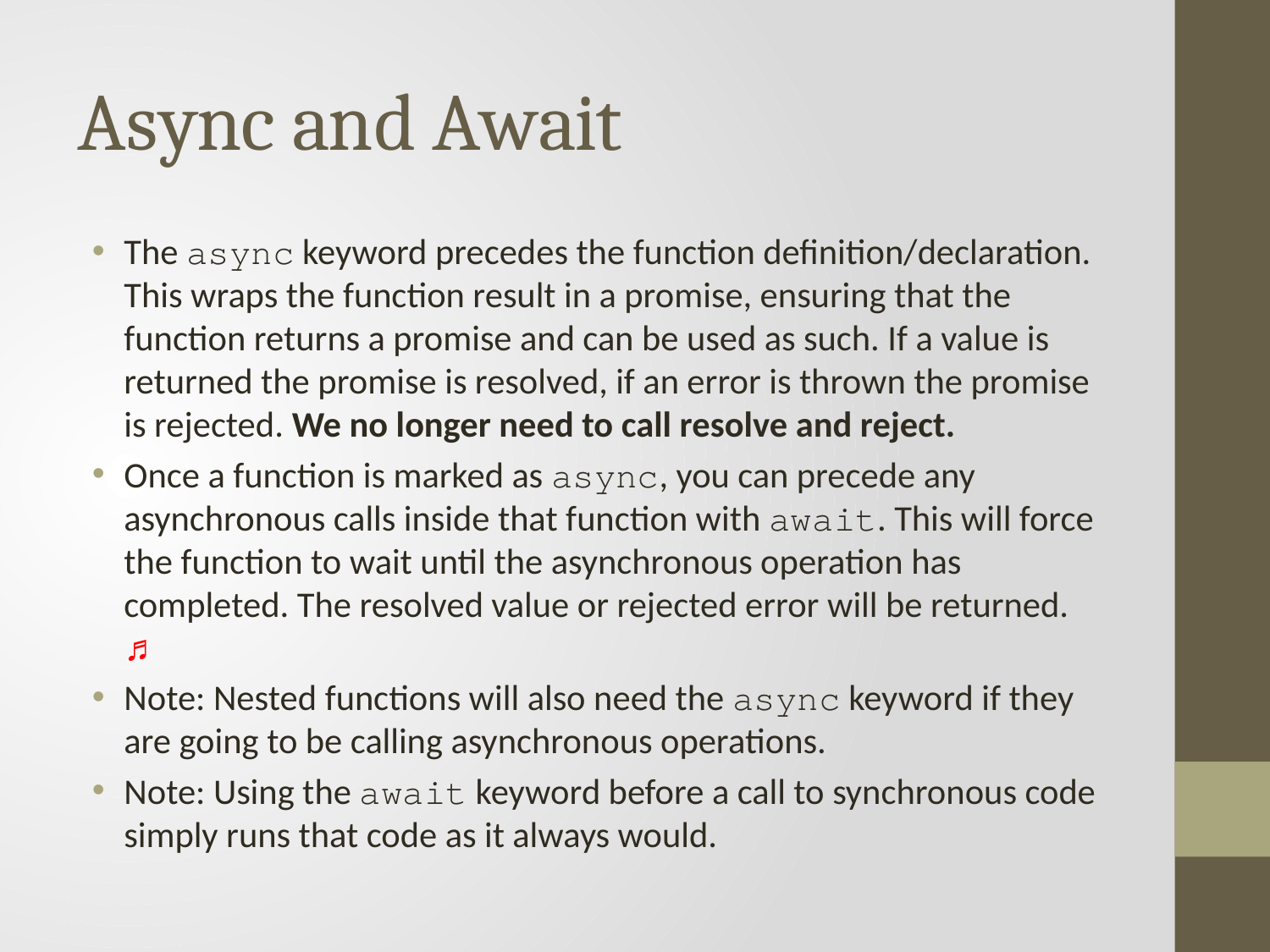

# Async and Await
The async keyword precedes the function definition/declaration. This wraps the function result in a promise, ensuring that the function returns a promise and can be used as such. If a value is returned the promise is resolved, if an error is thrown the promise is rejected. We no longer need to call resolve and reject.
Once a function is marked as async, you can precede any asynchronous calls inside that function with await. This will force the function to wait until the asynchronous operation has completed. The resolved value or rejected error will be returned. ♬
Note: Nested functions will also need the async keyword if they are going to be calling asynchronous operations.
Note: Using the await keyword before a call to synchronous code simply runs that code as it always would.